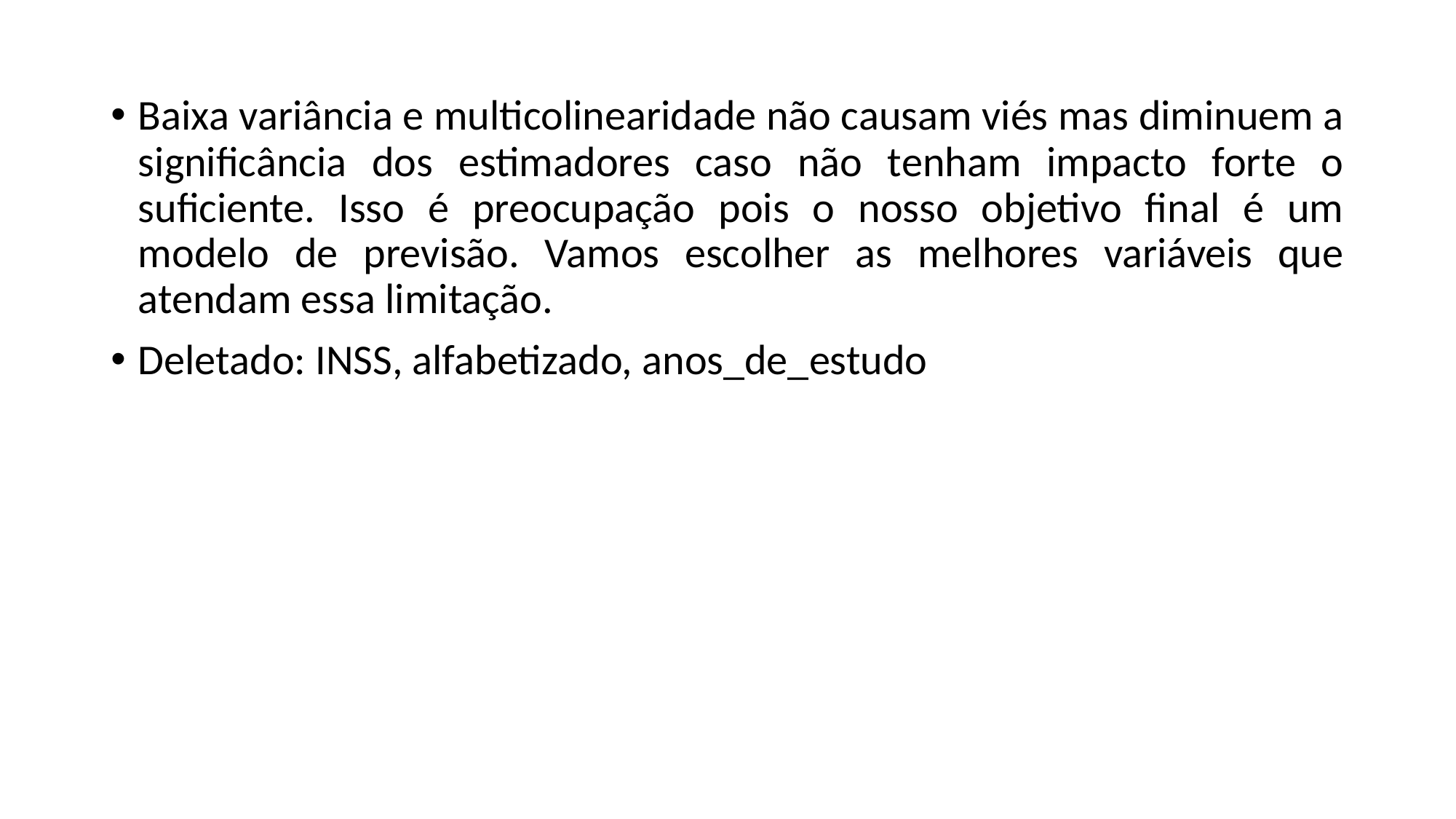

Baixa variância e multicolinearidade não causam viés mas diminuem a significância dos estimadores caso não tenham impacto forte o suficiente. Isso é preocupação pois o nosso objetivo final é um modelo de previsão. Vamos escolher as melhores variáveis que atendam essa limitação.
Deletado: INSS, alfabetizado, anos_de_estudo